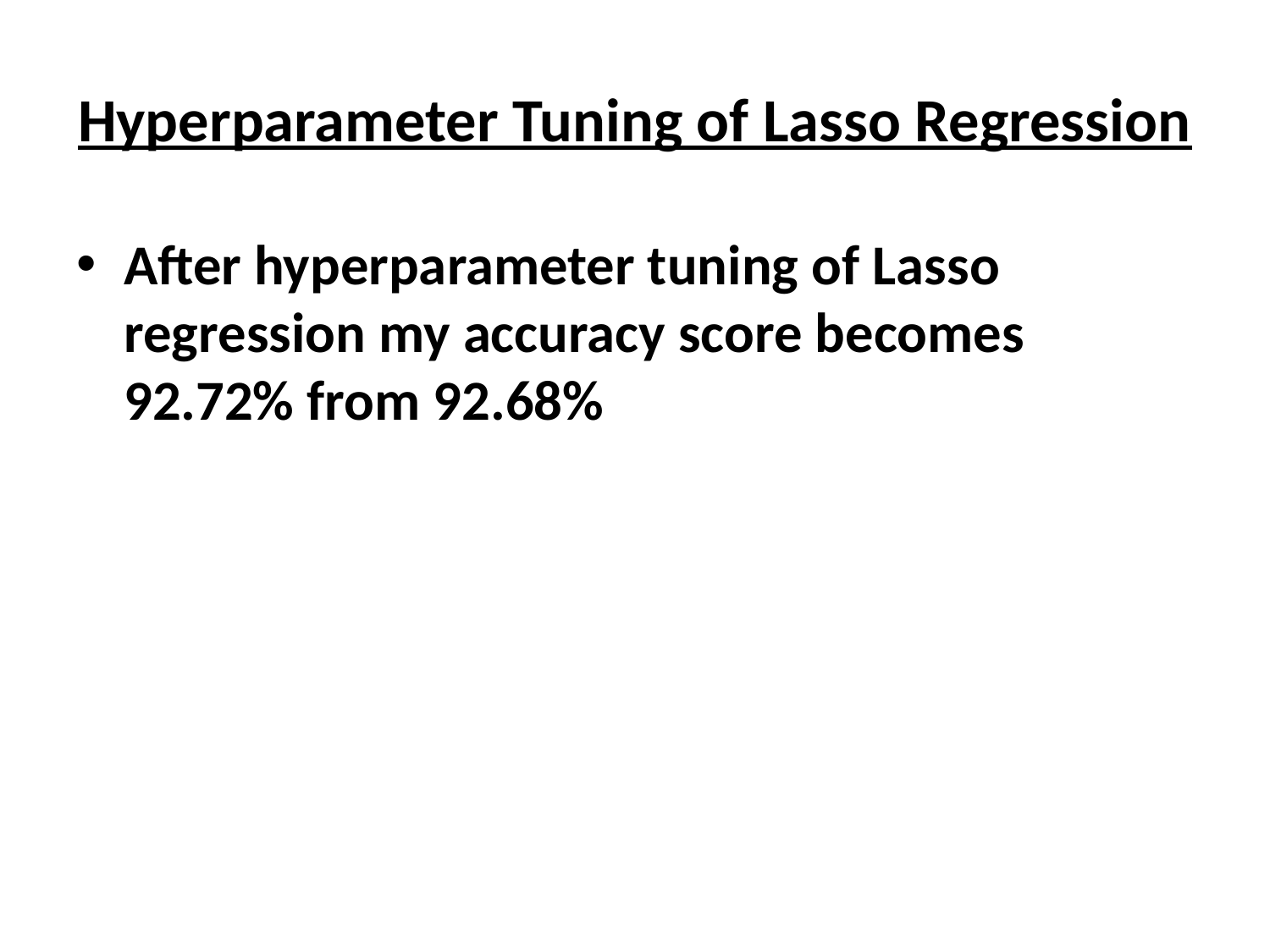

# Hyperparameter Tuning of Lasso Regression
After hyperparameter tuning of Lasso regression my accuracy score becomes 92.72% from 92.68%